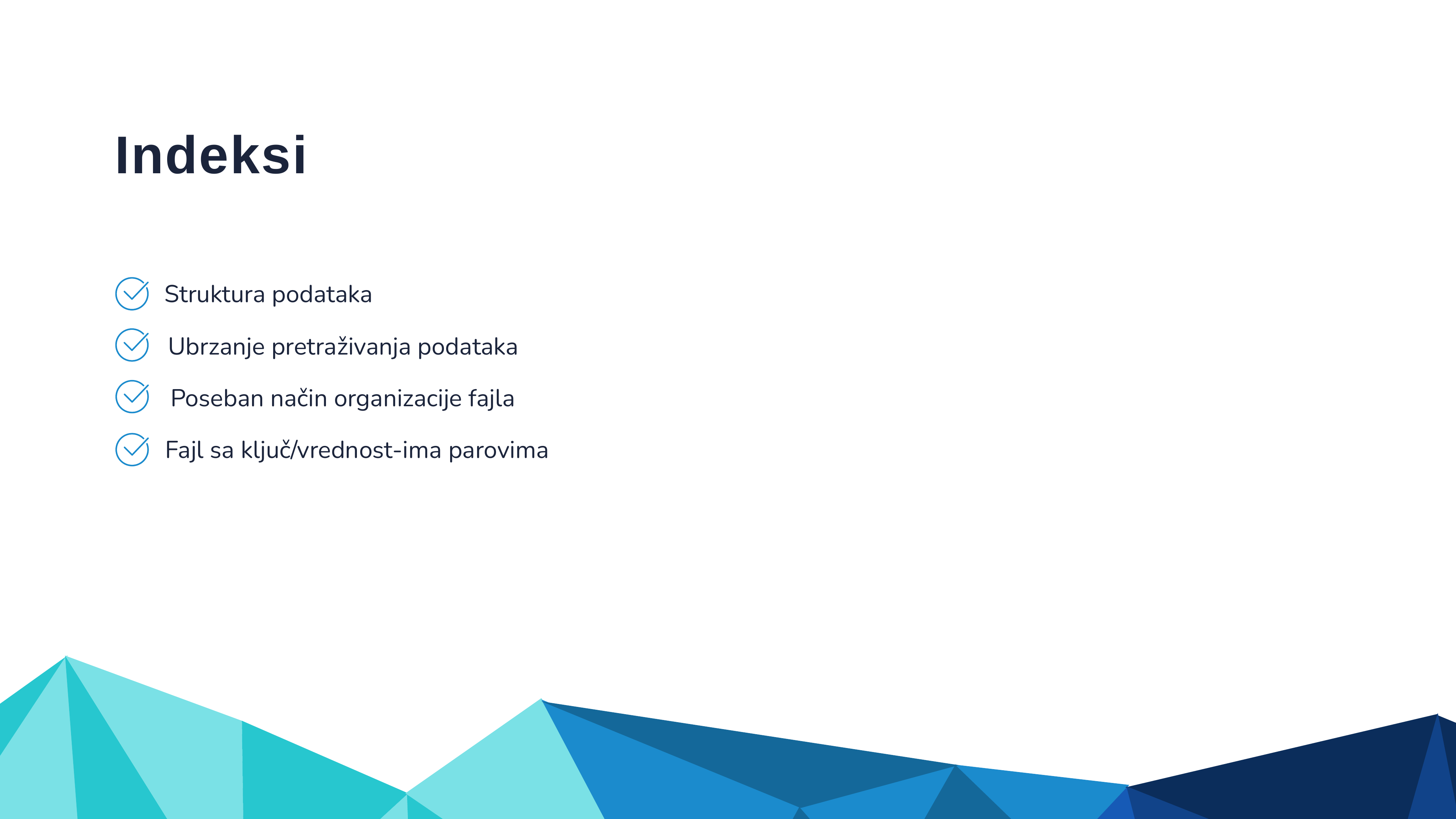

Indeksi
Struktura podataka

Ubrzanje pretraživanja podataka

Poseban način organizacije fajla

Fajl sa ključ/vrednost-ima parovima